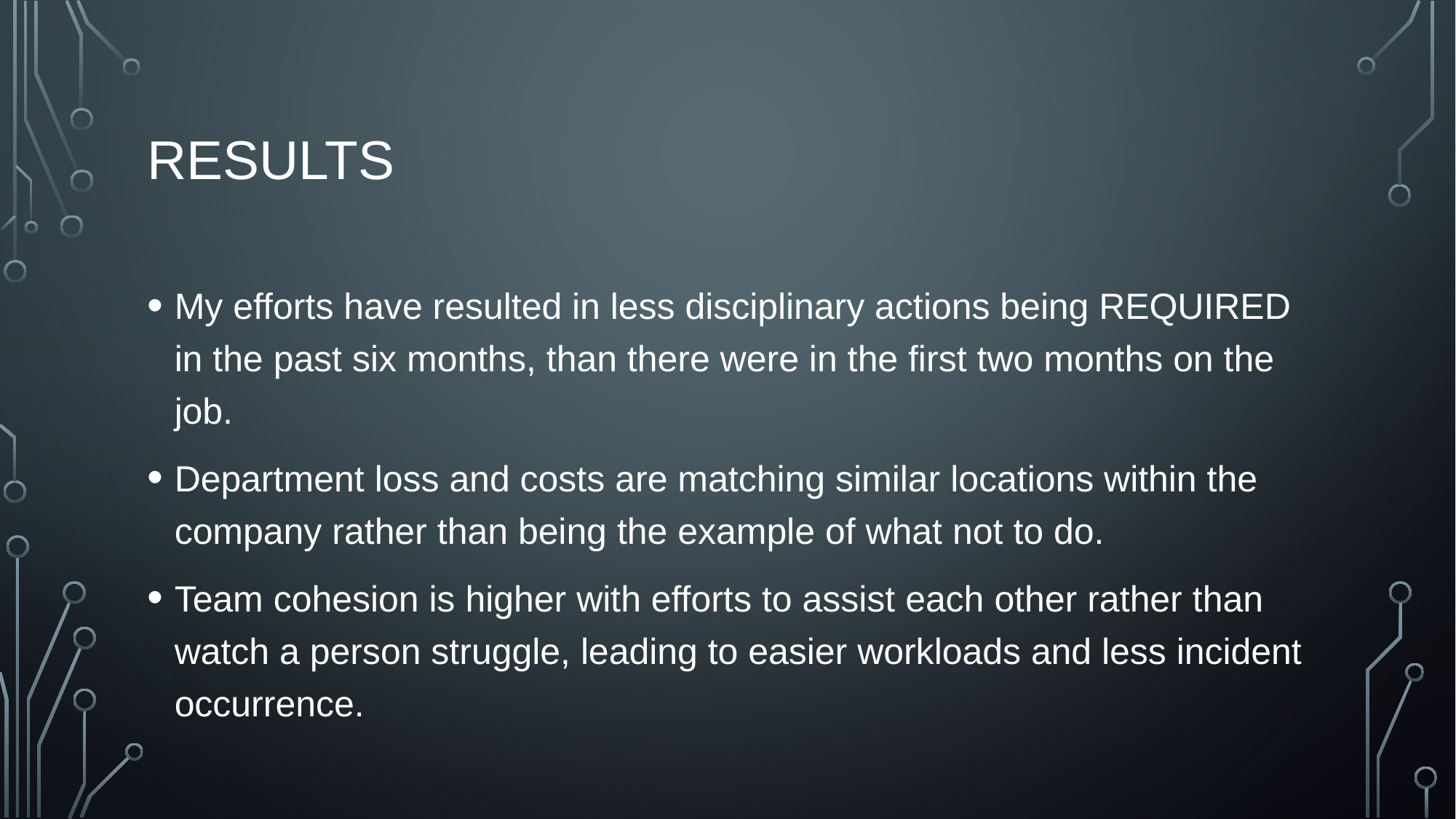

# Results
My efforts have resulted in less disciplinary actions being REQUIRED in the past six months, than there were in the first two months on the job.
Department loss and costs are matching similar locations within the company rather than being the example of what not to do.
Team cohesion is higher with efforts to assist each other rather than watch a person struggle, leading to easier workloads and less incident occurrence.